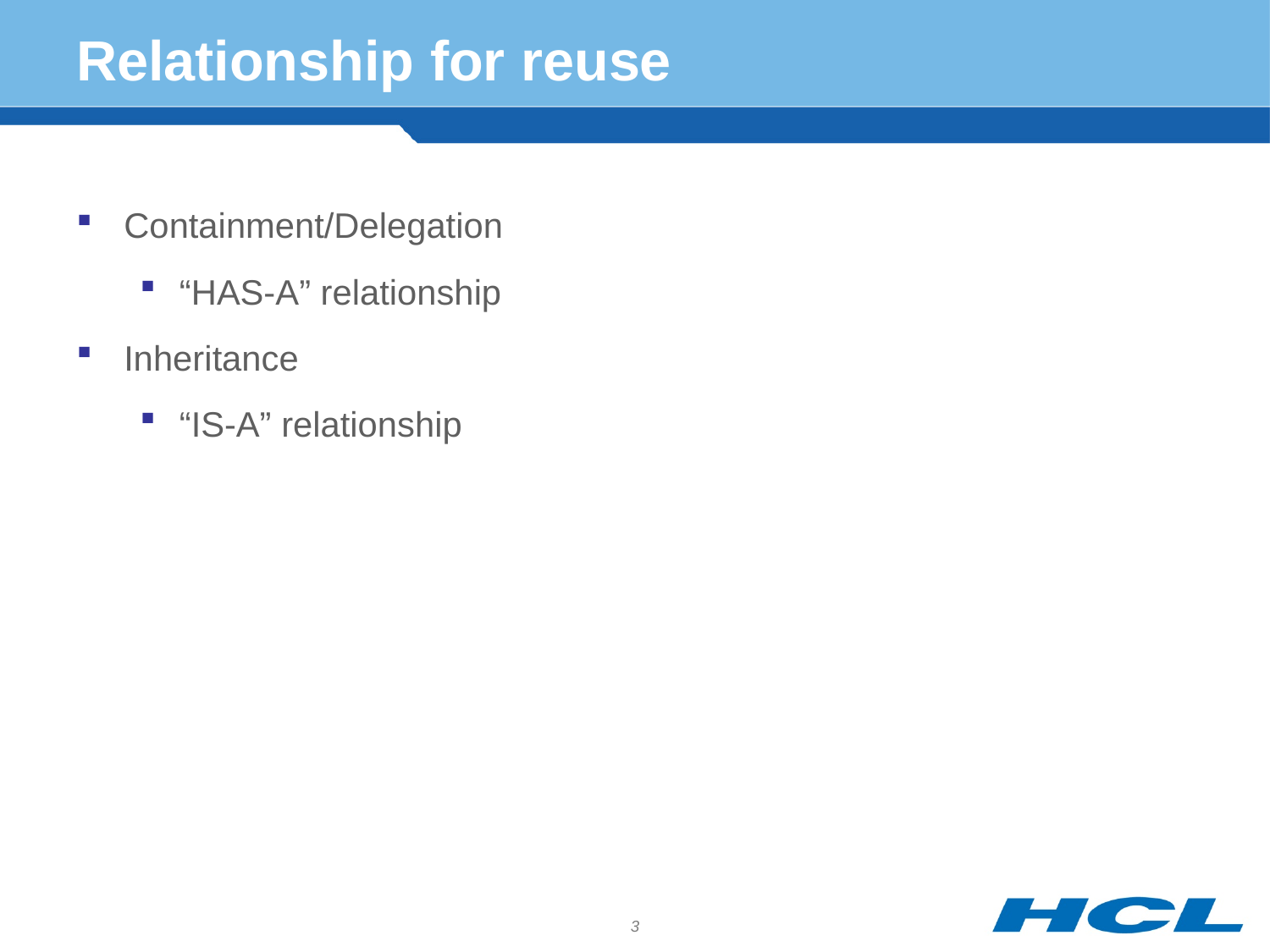

# Relationship for reuse
Containment/Delegation
“HAS-A” relationship
Inheritance
“IS-A” relationship

3